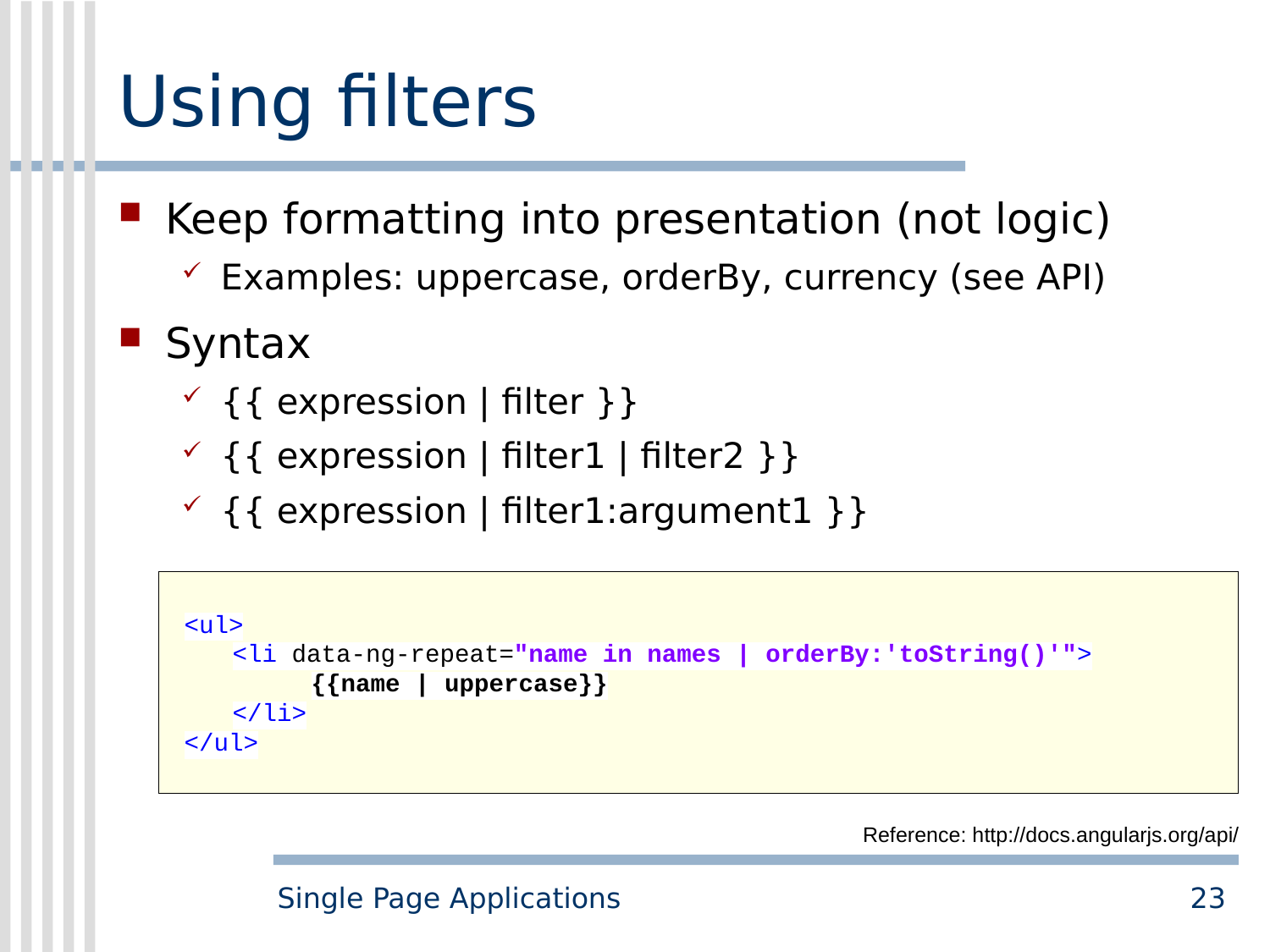

# Using filters
Keep formatting into presentation (not logic)
Examples: uppercase, orderBy, currency (see API)
Syntax
{{ expression | filter }}
{{ expression | filter1 | filter2 }}
{{ expression | filter1:argument1 }}
<ul>
	<li data-ng-repeat="name in names | orderBy:'toString()'">
		{{name | uppercase}}
	</li>
</ul>
Reference: http://docs.angularjs.org/api/
Single Page Applications
23